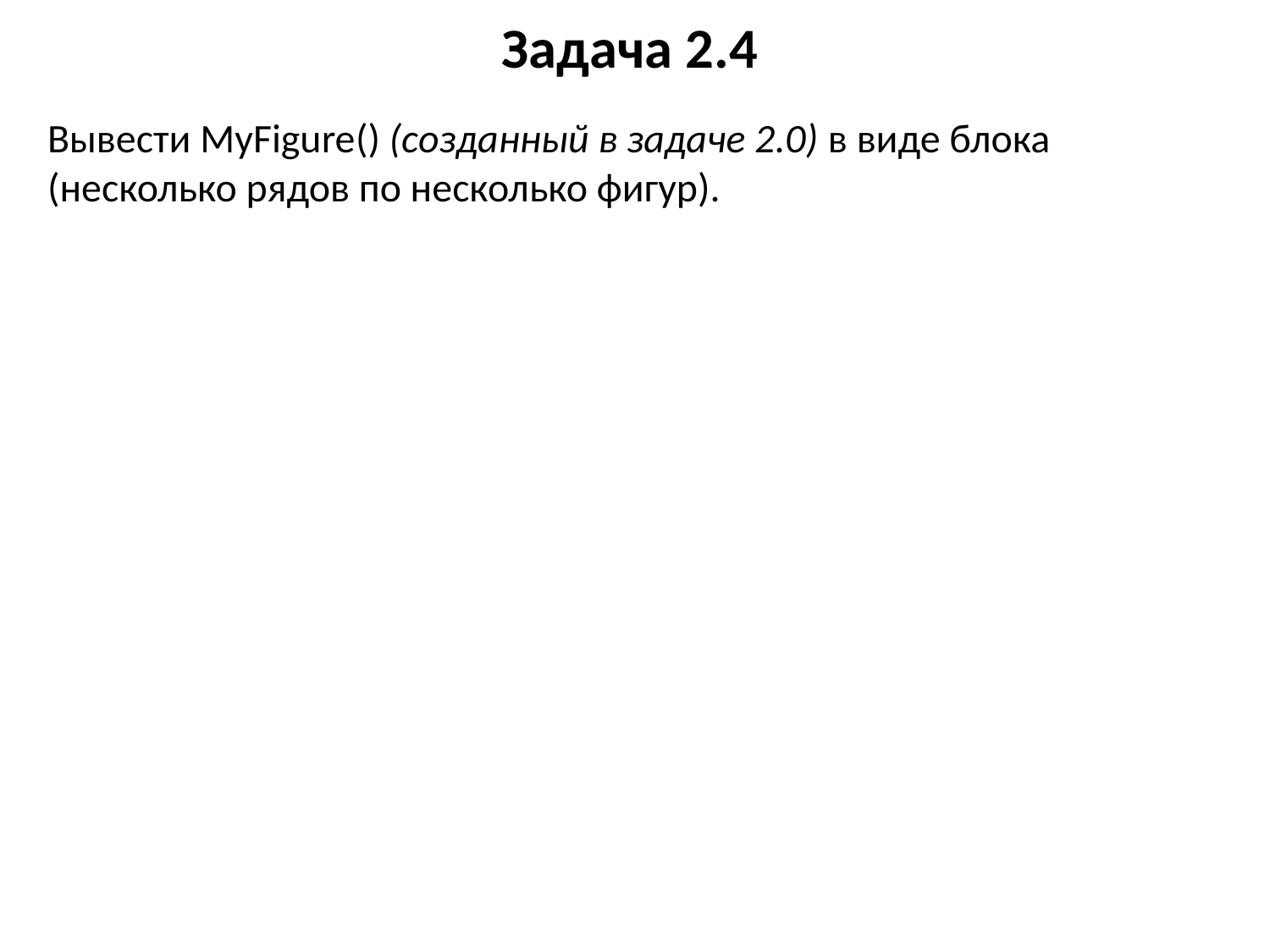

# Задача 2.4
Вывести MyFigure() (созданный в задаче 2.0) в виде блока (несколько рядов по несколько фигур).